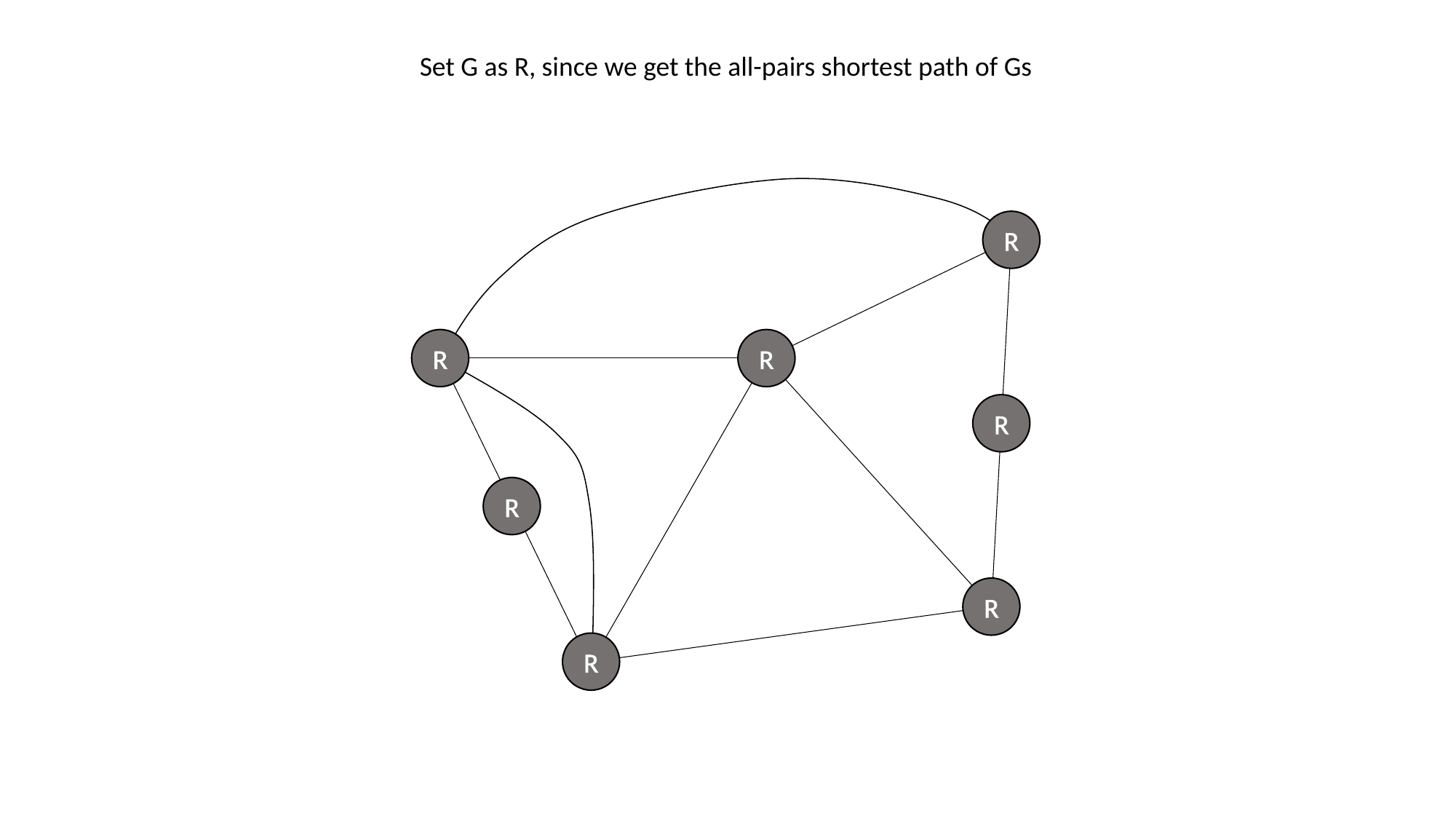

Set G as R, since we get the all-pairs shortest path of Gs

R
R
R

R
R
R
R